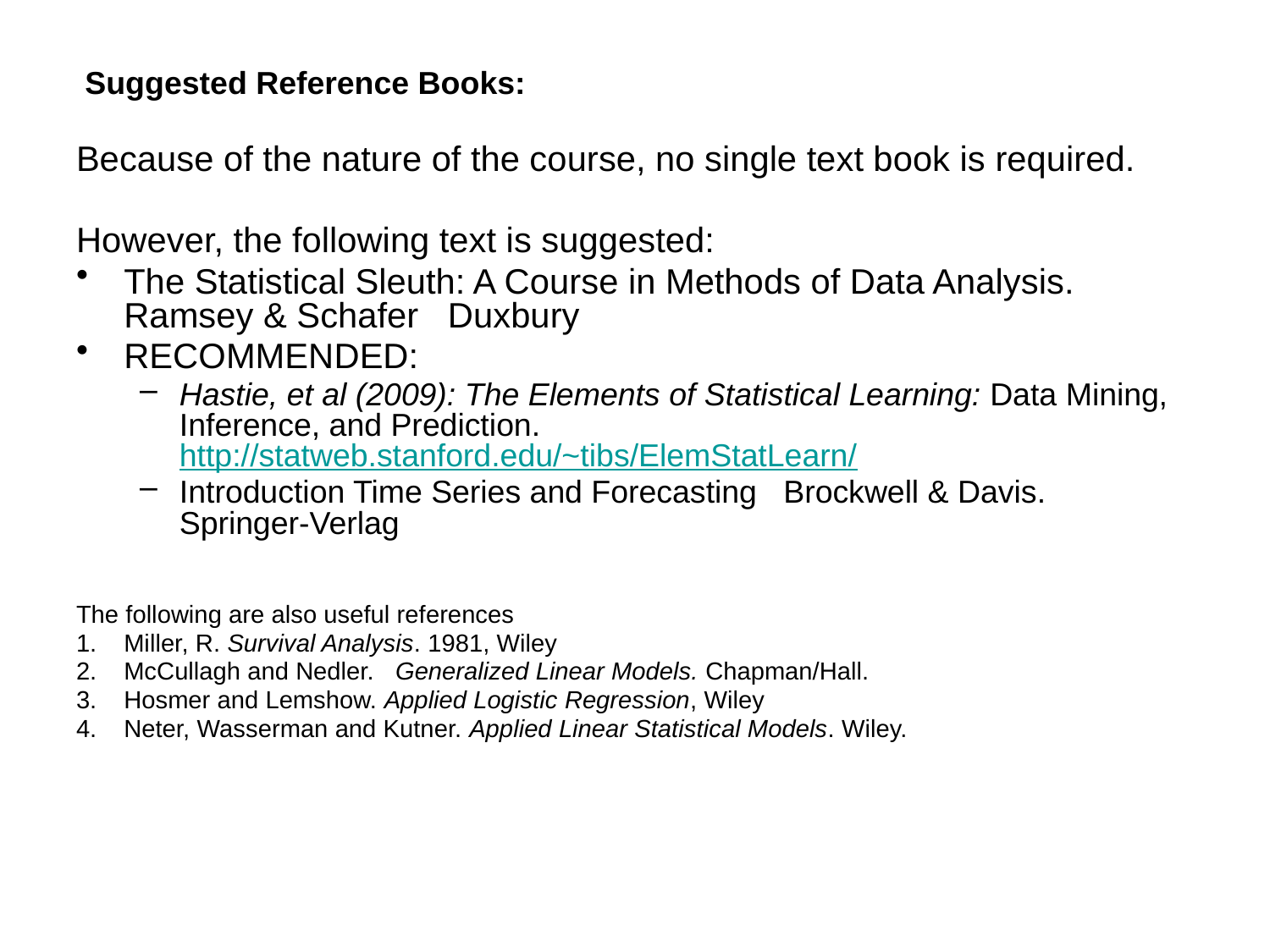

Suggested Reference Books:

Because of the nature of the course, no single text book is required.

However, the following text is suggested:
The Statistical Sleuth: A Course in Methods of Data Analysis.   Ramsey & Schafer   Duxbury
RECOMMENDED:
Hastie, et al (2009): The Elements of Statistical Learning: Data Mining, Inference, and Prediction. http://statweb.stanford.edu/~tibs/ElemStatLearn/
Introduction Time Series and Forecasting   Brockwell & Davis.    Springer-Verlag

The following are also useful references
Miller, R. Survival Analysis. 1981, Wiley
McCullagh and Nedler.   Generalized Linear Models. Chapman/Hall.
Hosmer and Lemshow. Applied Logistic Regression, Wiley
Neter, Wasserman and Kutner. Applied Linear Statistical Models. Wiley.